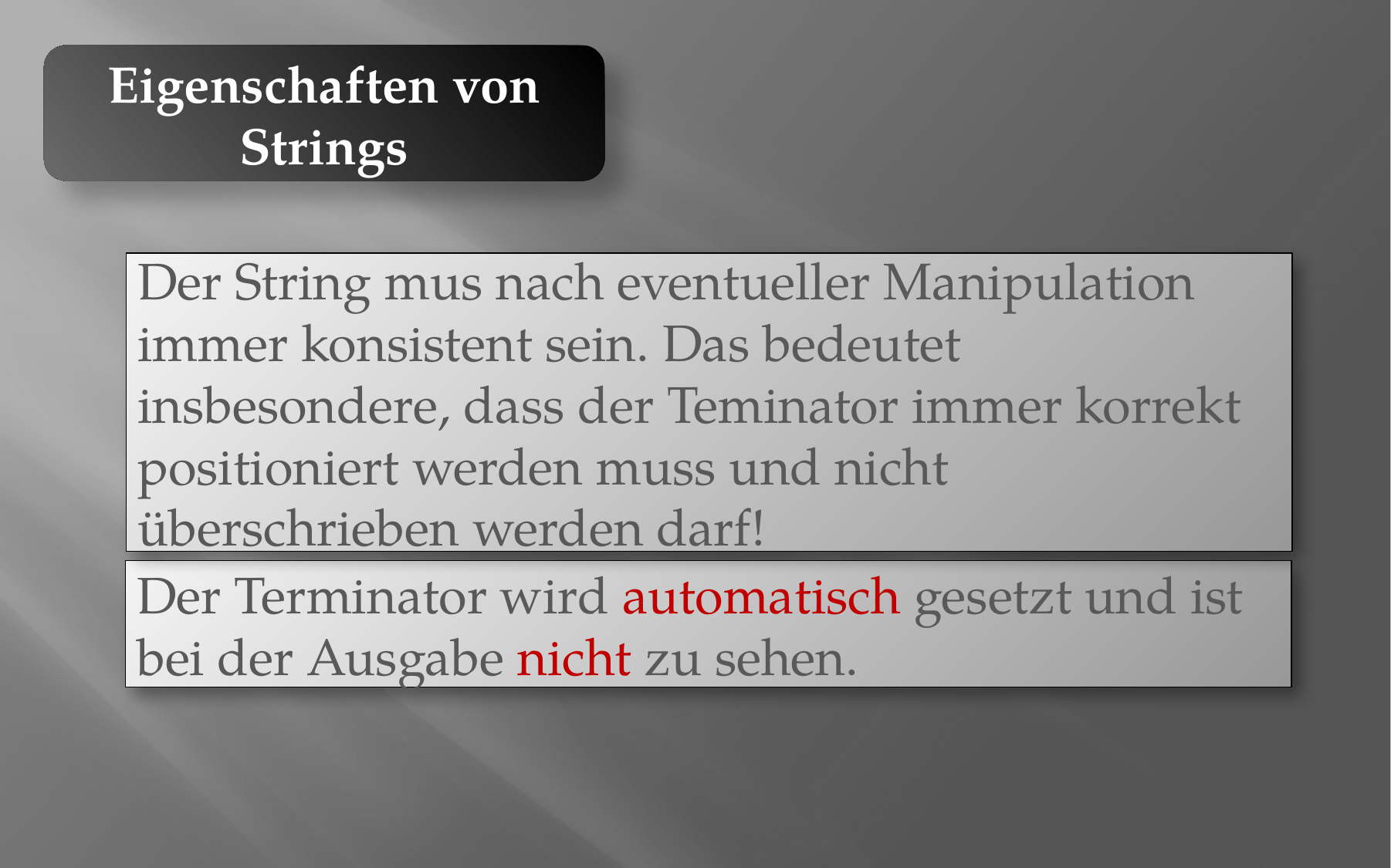

Eigenschaften von Strings
Der String mus nach eventueller Manipulation immer konsistent sein. Das bedeutet insbesondere, dass der Teminator immer korrekt positioniert werden muss und nicht überschrieben werden darf!
Der Terminator wird automatisch gesetzt und ist bei der Ausgabe nicht zu sehen.